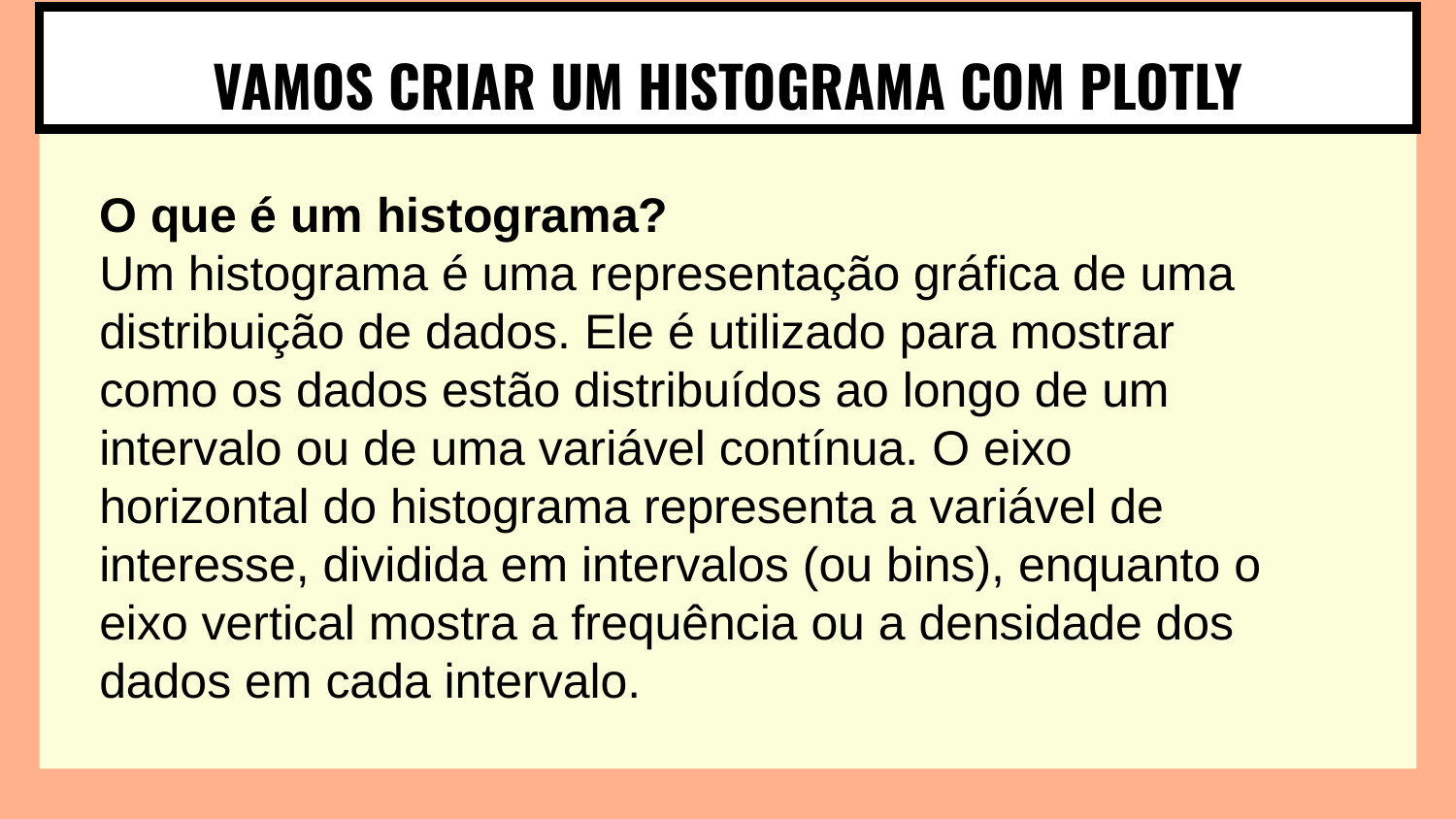

VAMOS CRIAR UM HISTOGRAMA COM PLOTLY

O que é um histograma?
Um histograma é uma representação gráfica de uma distribuição de dados. Ele é utilizado para mostrar como os dados estão distribuídos ao longo de um intervalo ou de uma variável contínua. O eixo horizontal do histograma representa a variável de interesse, dividida em intervalos (ou bins), enquanto o eixo vertical mostra a frequência ou a densidade dos dados em cada intervalo.